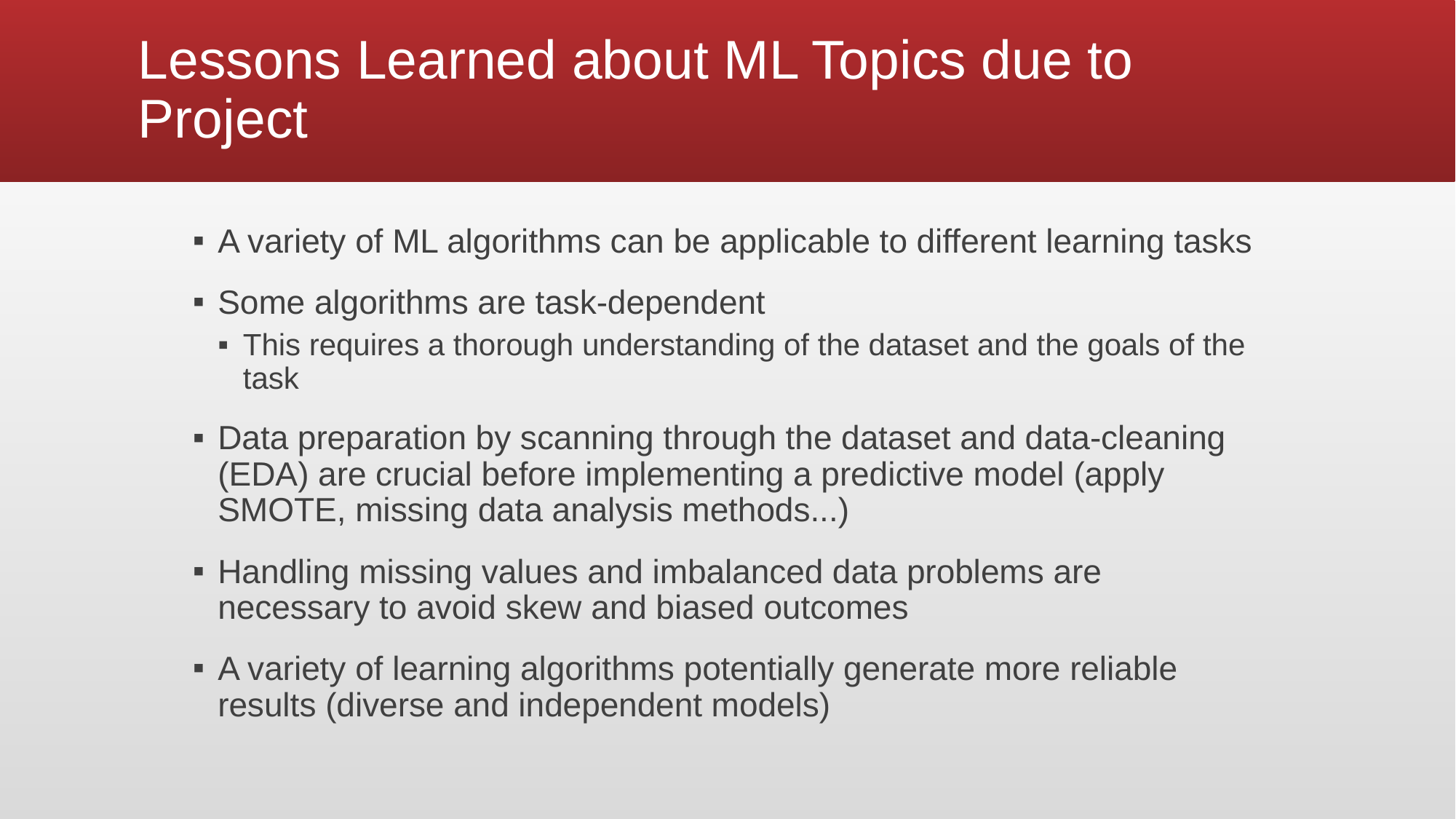

# Lessons Learned about ML Topics due to Project
A variety of ML algorithms can be applicable to different learning tasks
Some algorithms are task-dependent
This requires a thorough understanding of the dataset and the goals of the task
Data preparation by scanning through the dataset and data-cleaning (EDA) are crucial before implementing a predictive model (apply SMOTE, missing data analysis methods...)
Handling missing values and imbalanced data problems are necessary to avoid skew and biased outcomes
A variety of learning algorithms potentially generate more reliable results (diverse and independent models)